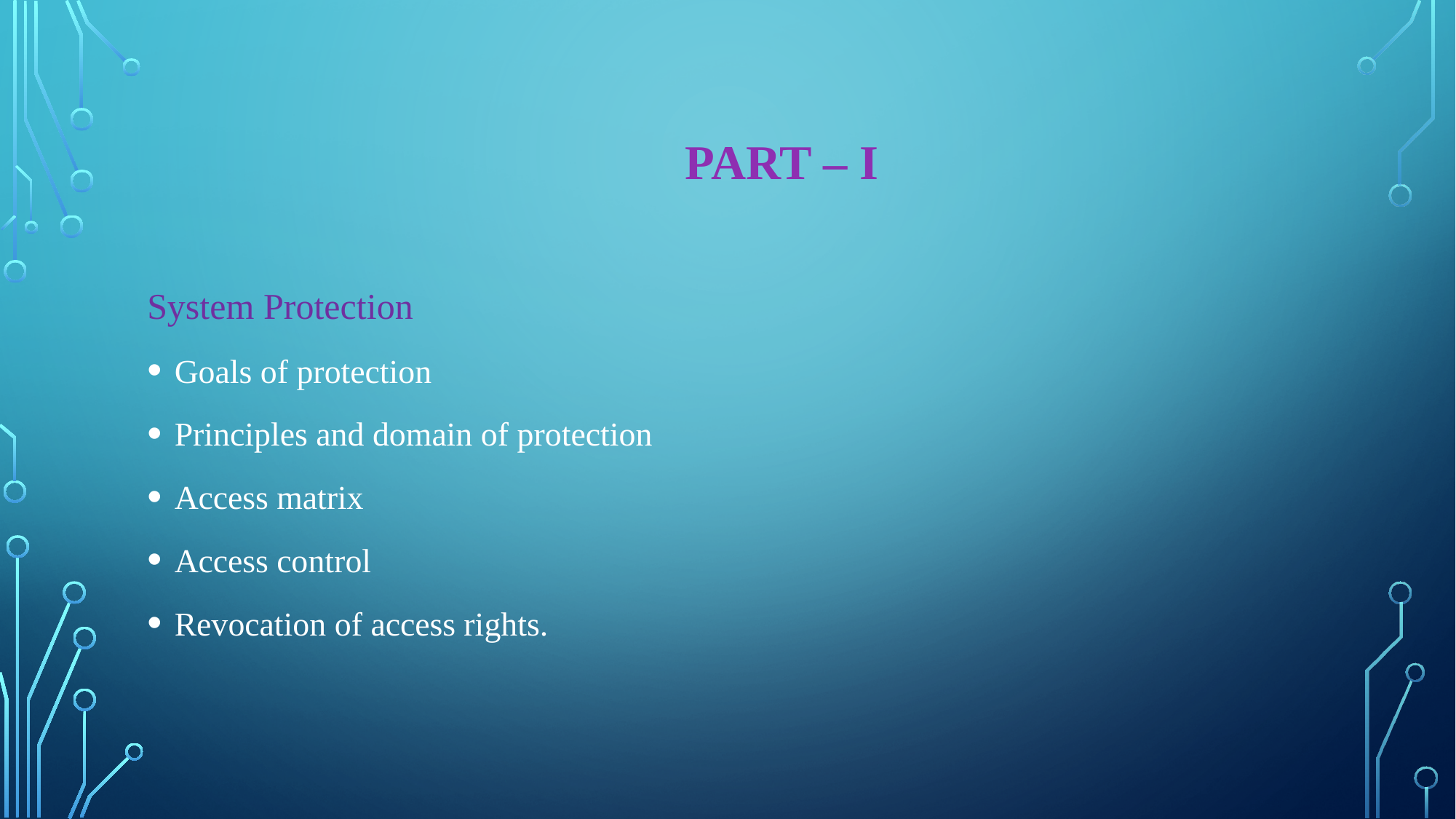

# PART – I
System Protection
Goals of protection
Principles and domain of protection
Access matrix
Access control
Revocation of access rights.